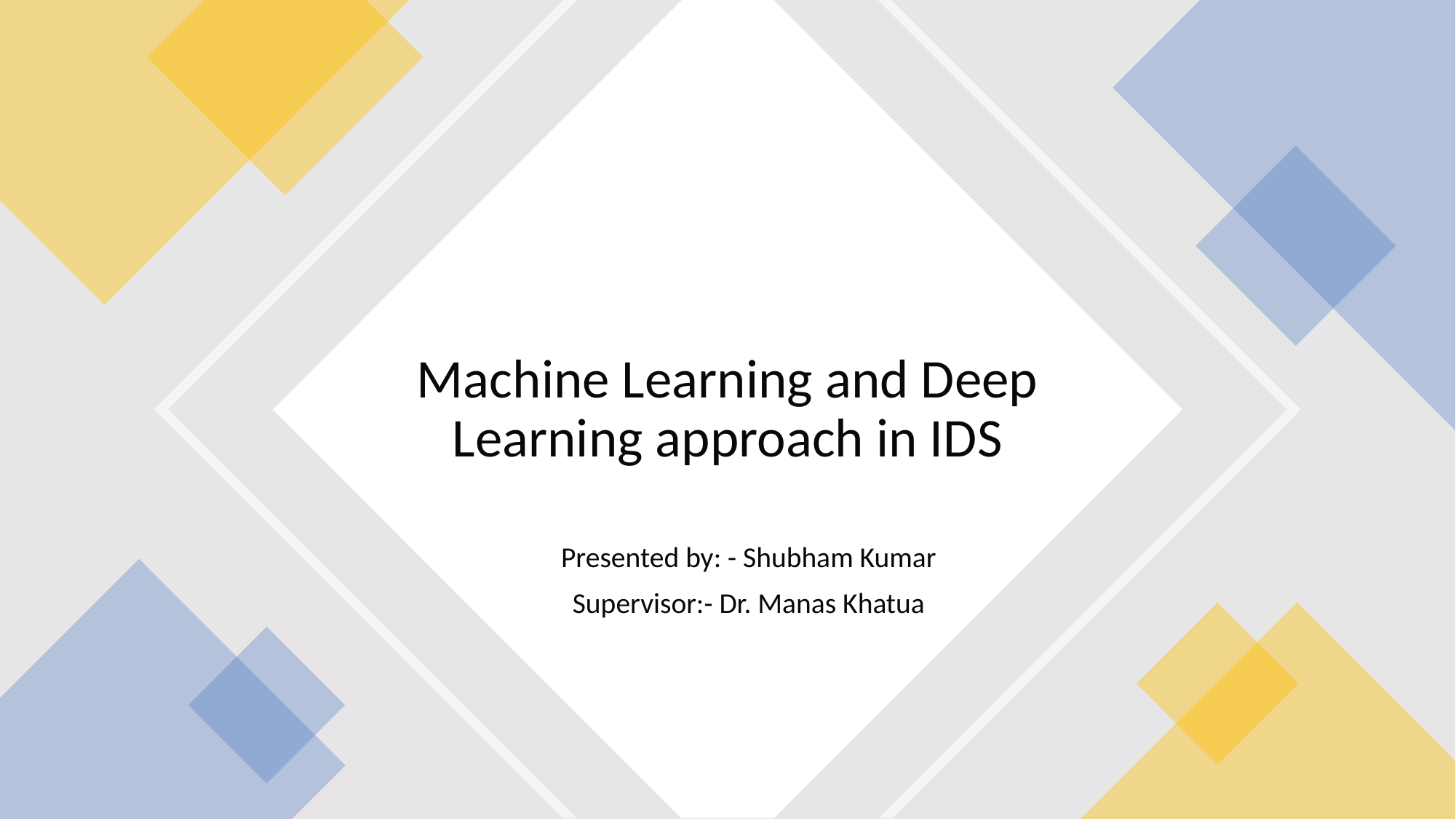

# Machine Learning and Deep Learning approach in IDS
Presented by: - Shubham Kumar
Supervisor:- Dr. Manas Khatua